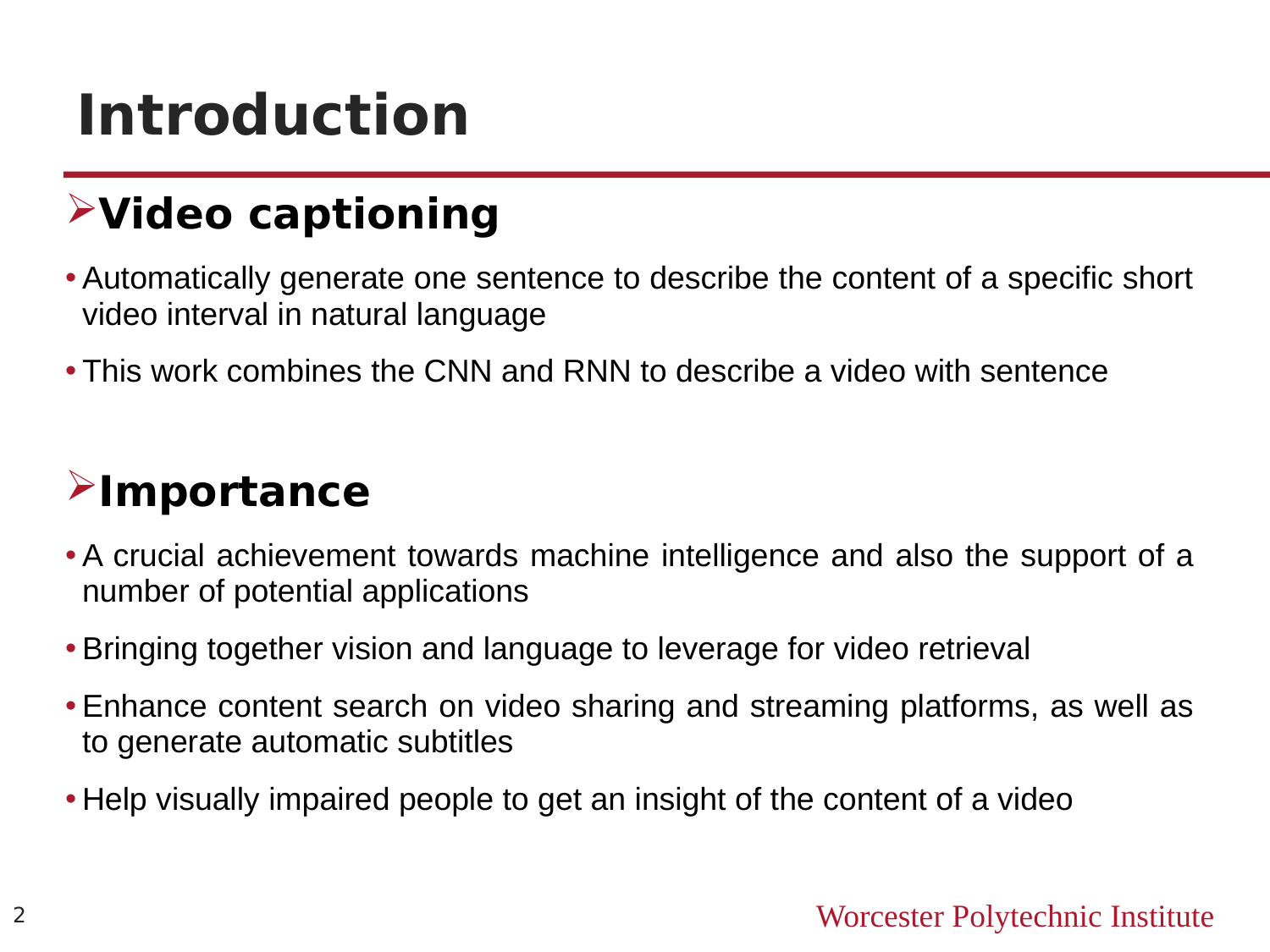

# Introduction
Video captioning
Automatically generate one sentence to describe the content of a specific short video interval in natural language
This work combines the CNN and RNN to describe a video with sentence

Importance
A crucial achievement towards machine intelligence and also the support of a number of potential applications
Bringing together vision and language to leverage for video retrieval
Enhance content search on video sharing and streaming platforms, as well as to generate automatic subtitles
Help visually impaired people to get an insight of the content of a video

2